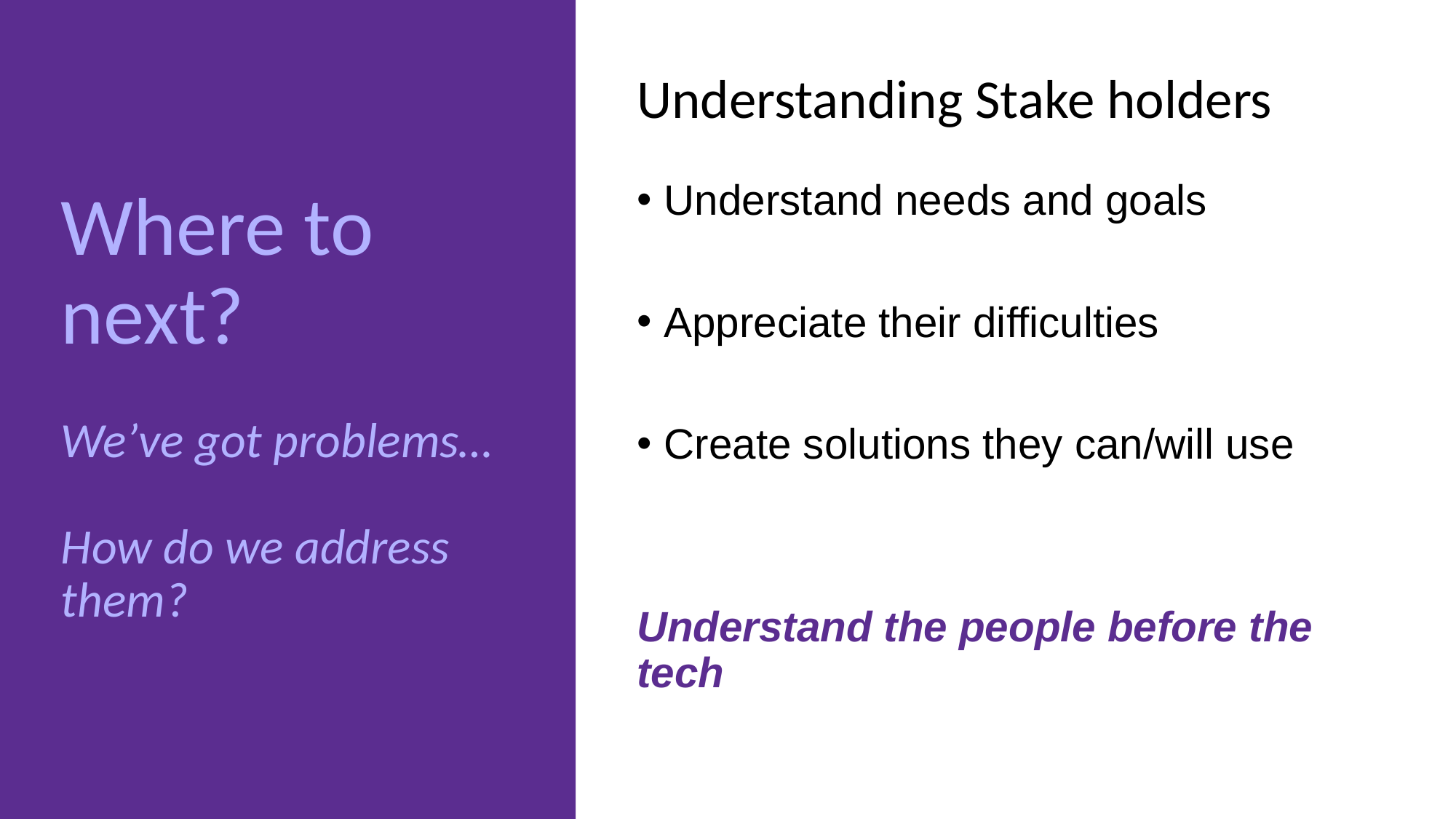

Understanding Stake holders

Understand needs and goals

Appreciate their difficulties

Create solutions they can/will use

Understand the people before the tech
# Where to next? We’ve got problems… How do we address them?